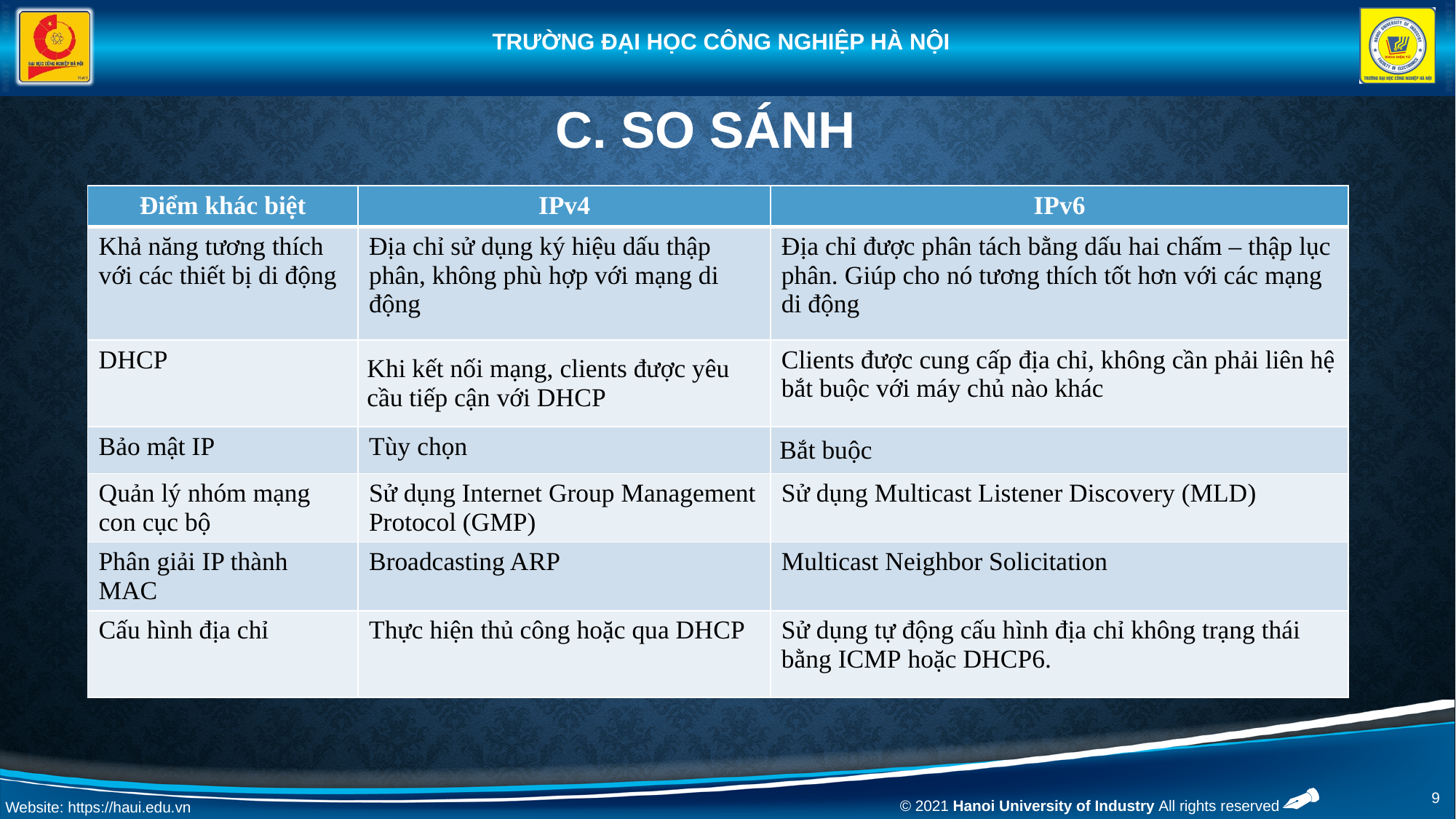

# C. So sánh
| Điểm khác biệt | IPv4 | IPv6 |
| --- | --- | --- |
| Khả năng tương thích với các thiết bị di động | Địa chỉ sử dụng ký hiệu dấu thập phân, không phù hợp với mạng di động | Địa chỉ được phân tách bằng dấu hai chấm – thập lục phân. Giúp cho nó tương thích tốt hơn với các mạng di động |
| DHCP | Khi kết nối mạng, clients được yêu cầu tiếp cận với DHCP | Clients được cung cấp địa chỉ, không cần phải liên hệ bắt buộc với máy chủ nào khác |
| Bảo mật IP | Tùy chọn | Bắt buộc |
| Quản lý nhóm mạng con cục bộ | Sử dụng Internet Group Management Protocol (GMP) | Sử dụng Multicast Listener Discovery (MLD) |
| Phân giải IP thành MAC | Broadcasting ARP | Multicast Neighbor Solicitation |
| Cấu hình địa chỉ | Thực hiện thủ công hoặc qua DHCP | Sử dụng tự động cấu hình địa chỉ không trạng thái bằng ICMP hoặc DHCP6. |